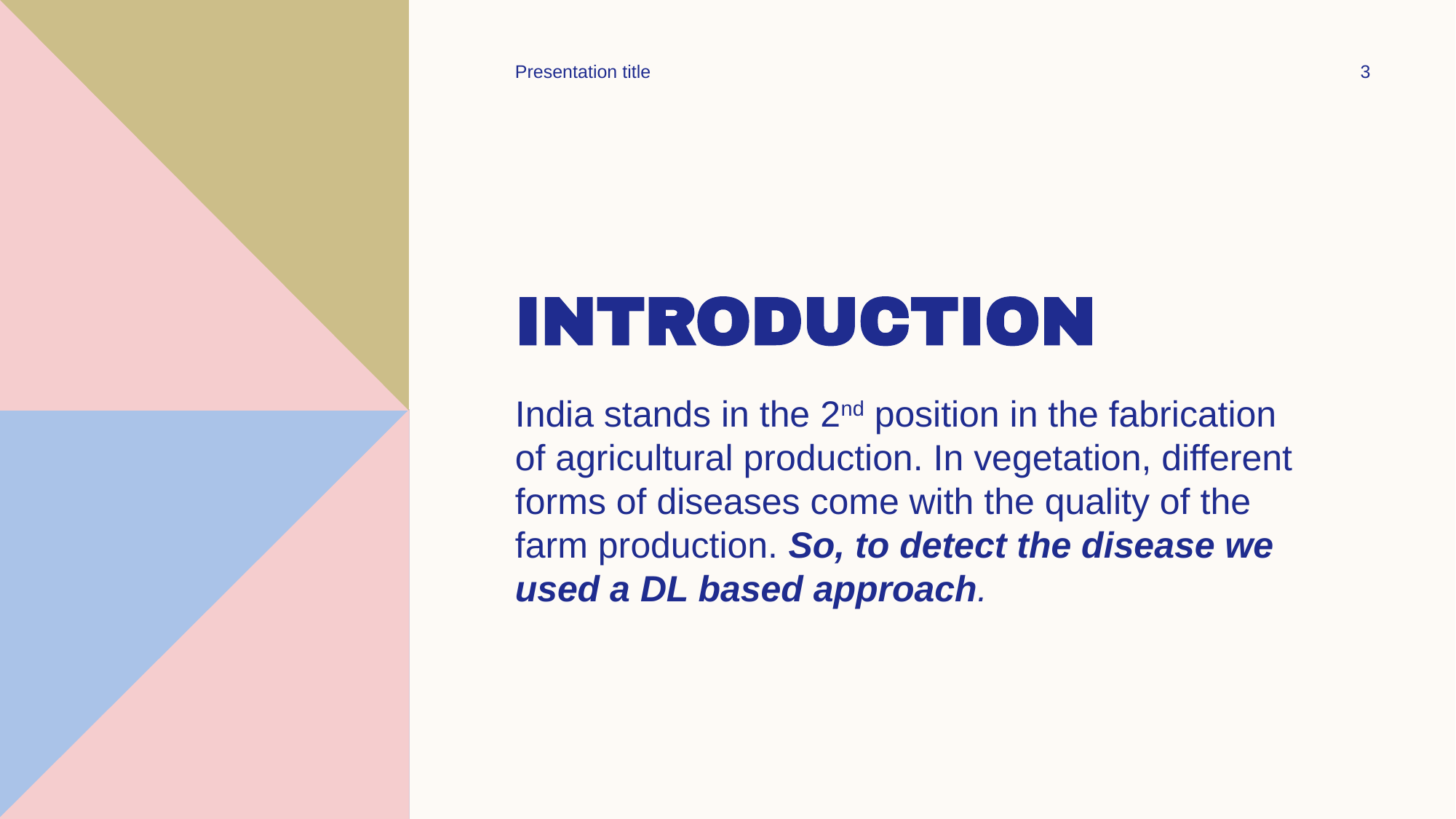

Presentation title
3
# Introduction
India stands in the 2nd position in the fabrication of agricultural production. In vegetation, different forms of diseases come with the quality of the farm production. So, to detect the disease we used a DL based approach.